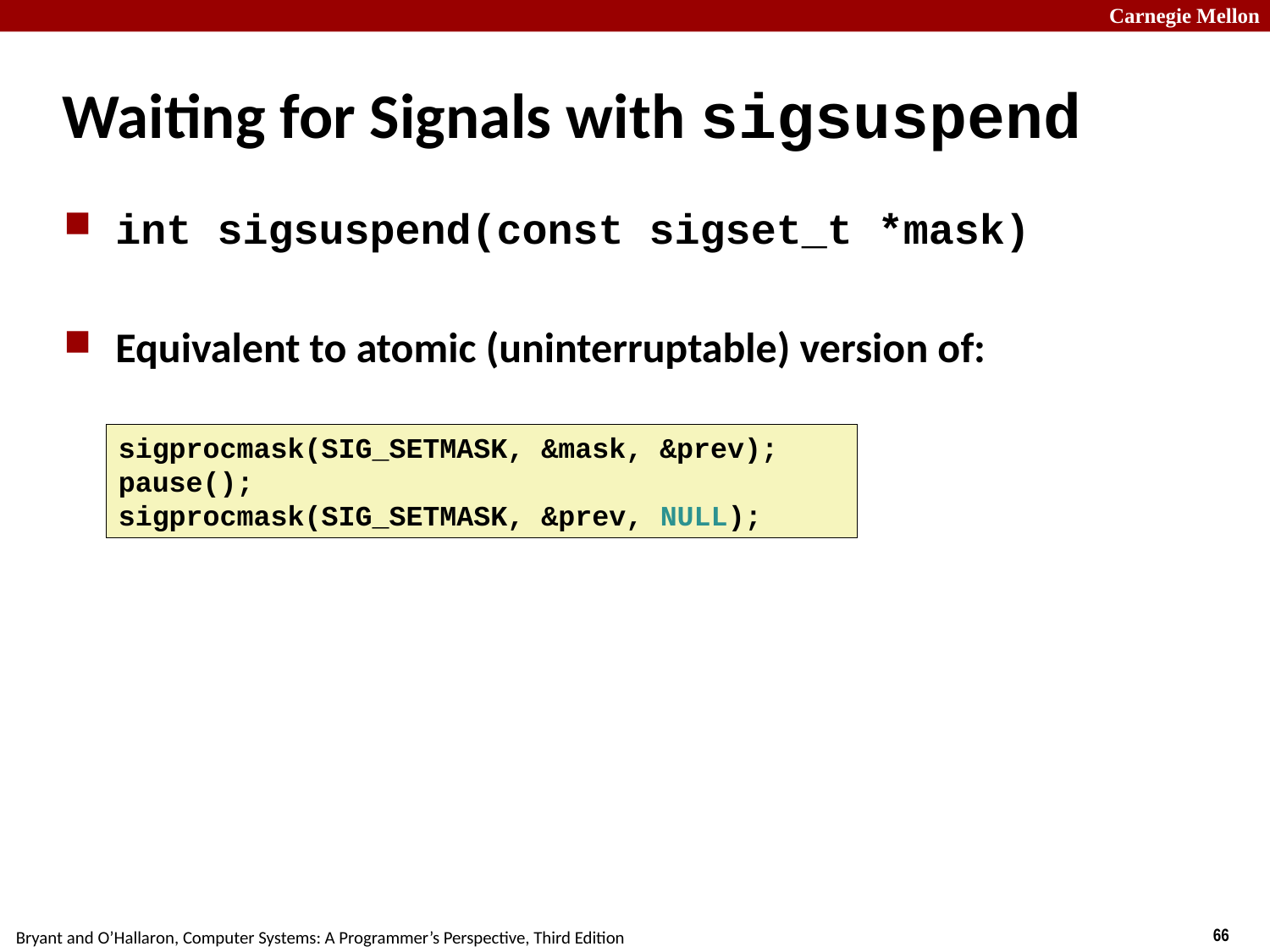

# Waiting for Signals with sigsuspend
int sigsuspend(const sigset_t *mask)

Equivalent to atomic (uninterruptable) version of:
sigprocmask(SIG_SETMASK, &mask, &prev);
pause();
sigprocmask(SIG_SETMASK, &prev, NULL);